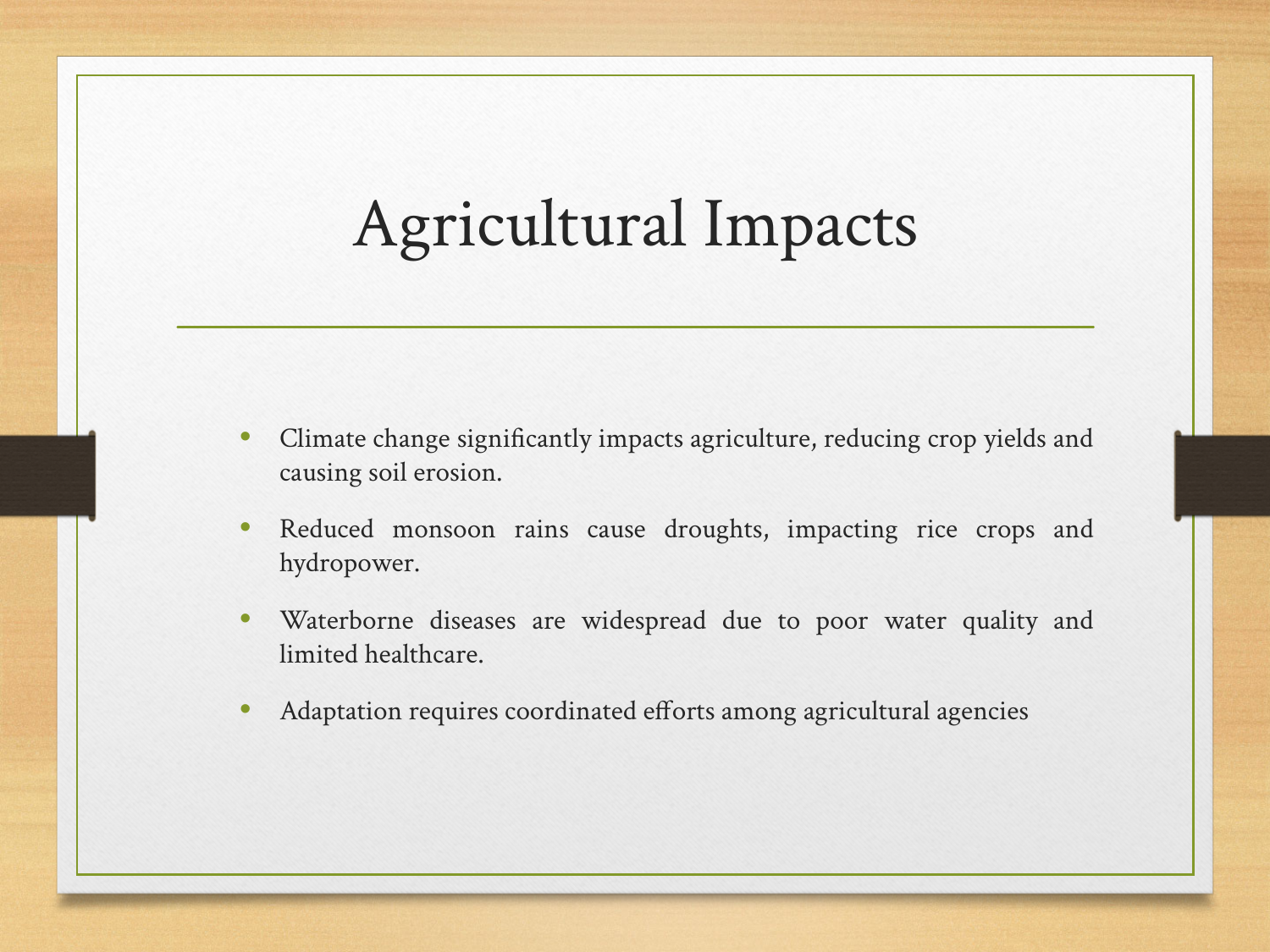

# Agricultural Impacts

Climate change significantly impacts agriculture, reducing crop yields and causing soil erosion.
Reduced monsoon rains cause droughts, impacting rice crops and hydropower.
Waterborne diseases are widespread due to poor water quality and limited healthcare.
Adaptation requires coordinated efforts among agricultural agencies